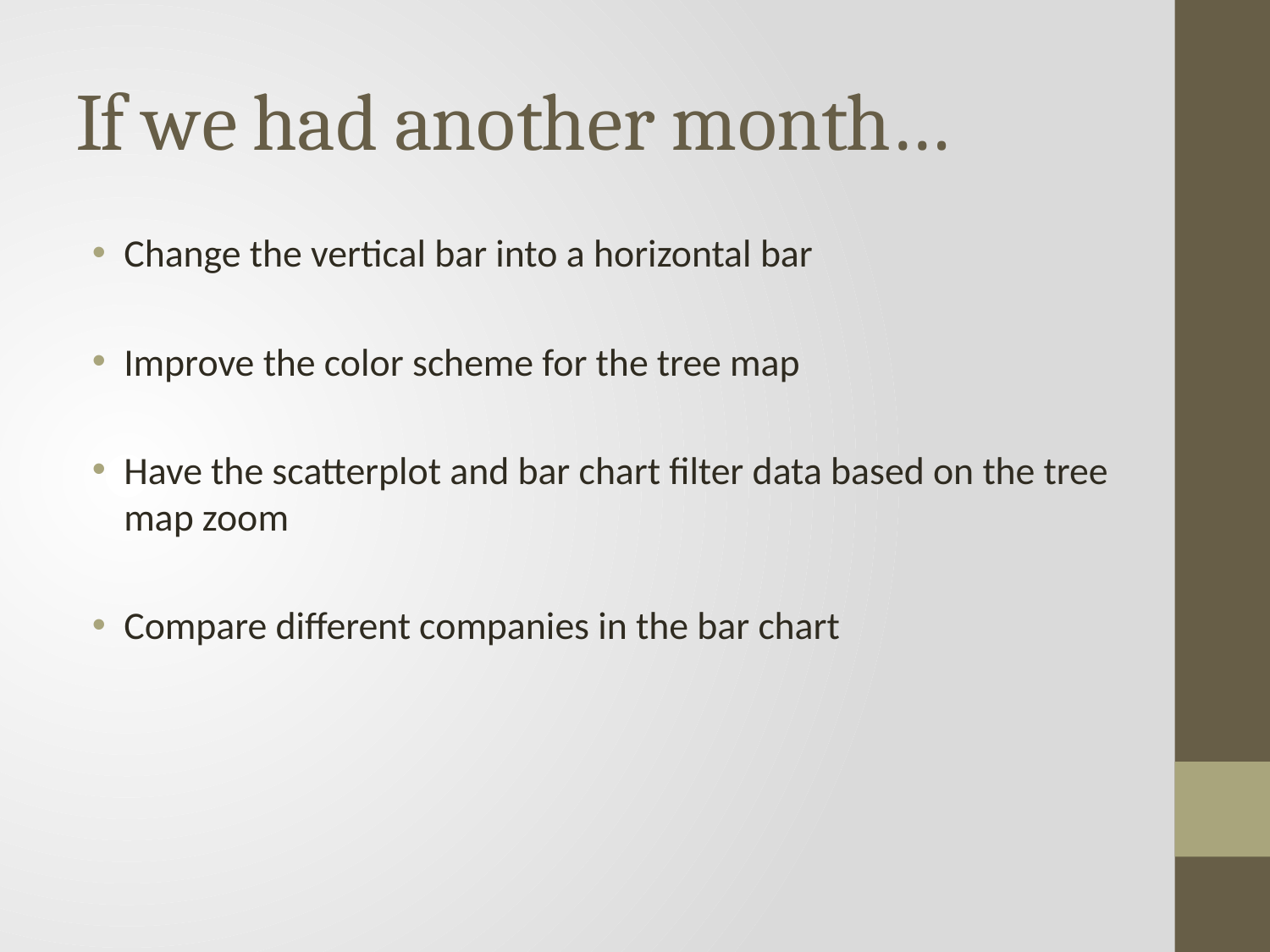

# If we had another month…
Change the vertical bar into a horizontal bar

Improve the color scheme for the tree map

Have the scatterplot and bar chart filter data based on the tree map zoom

Compare different companies in the bar chart